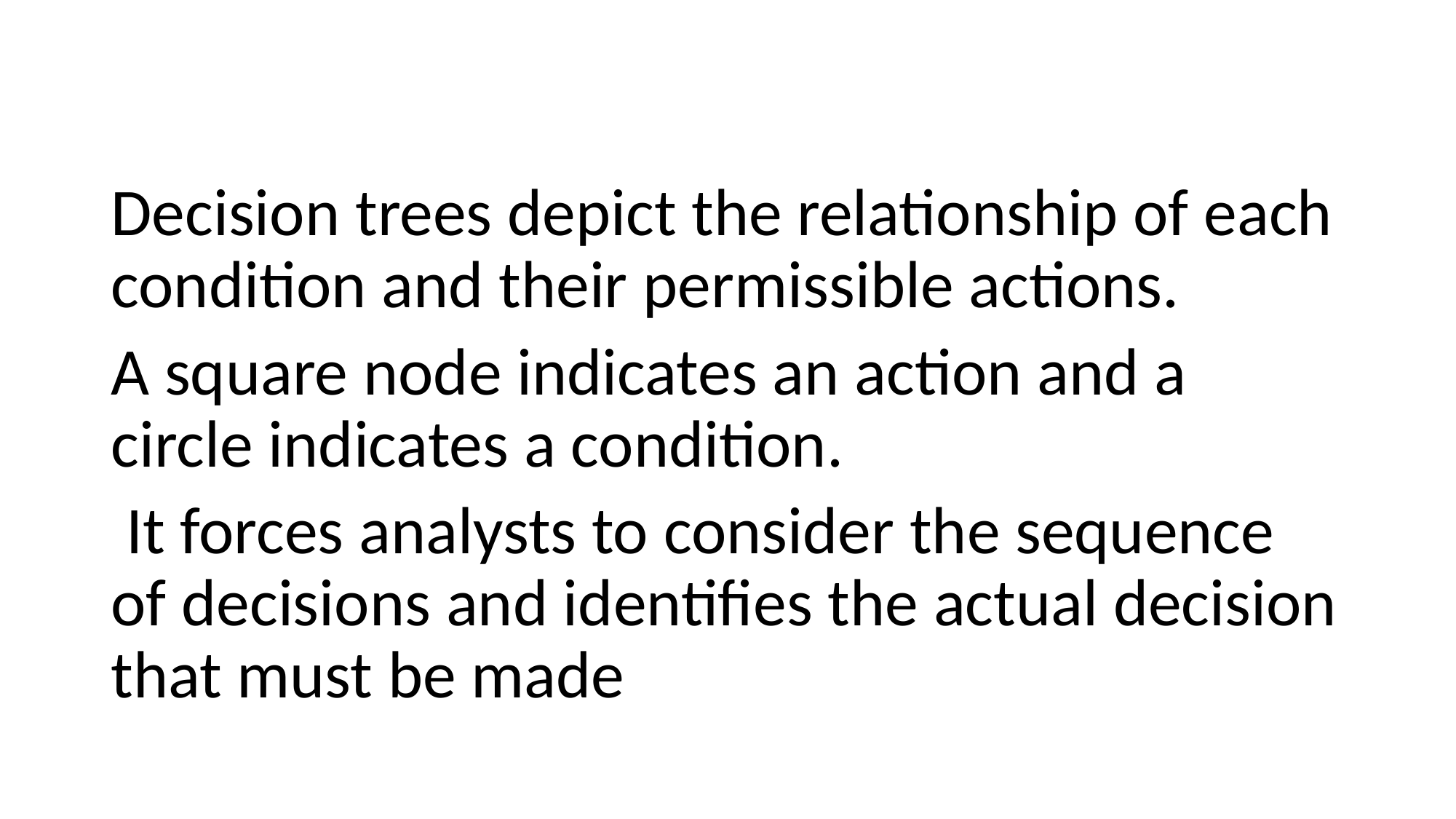

Decision trees depict the relationship of each condition and their permissible actions.
A square node indicates an action and a circle indicates a condition.
 It forces analysts to consider the sequence of decisions and identifies the actual decision that must be made